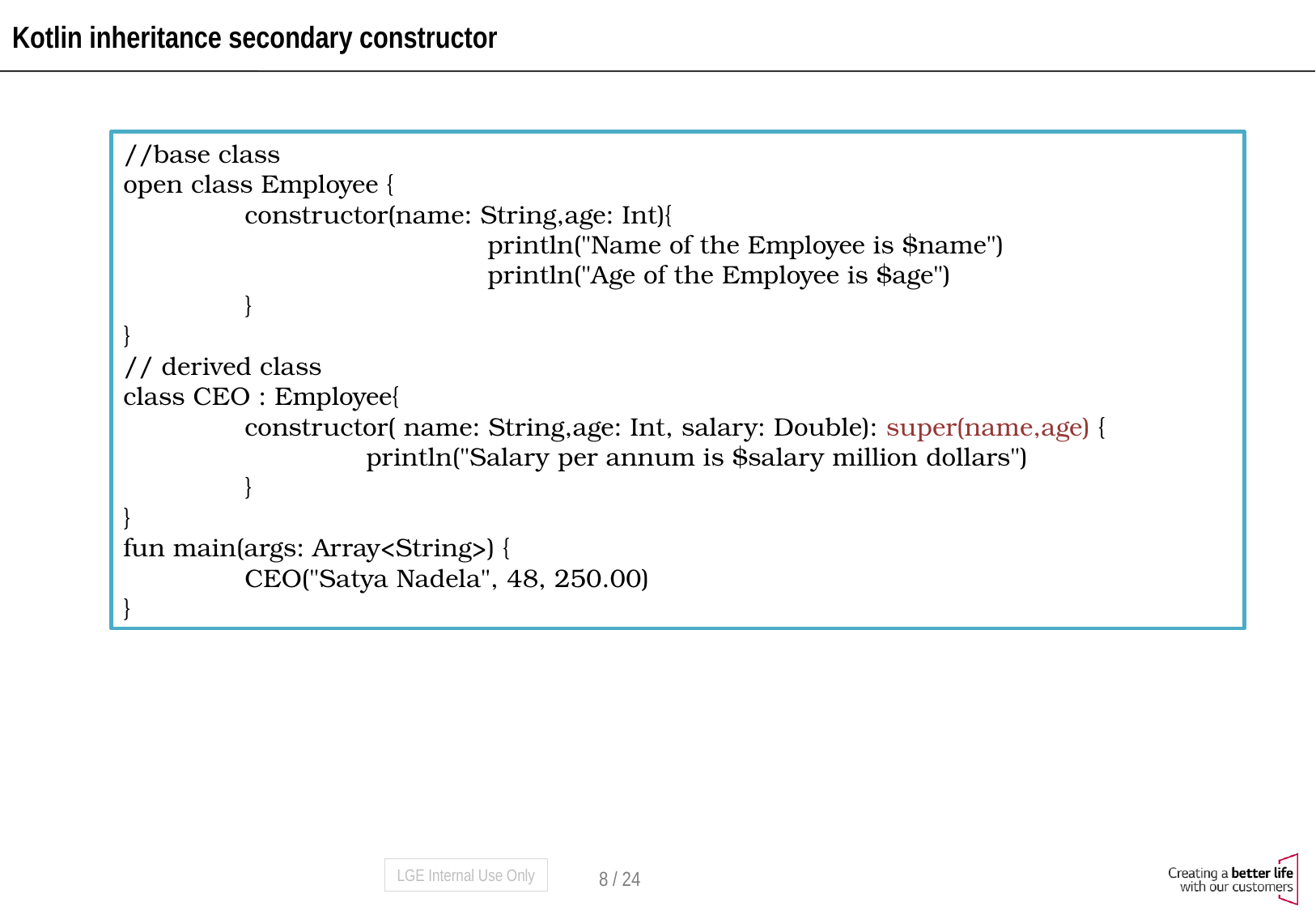

# Kotlin inheritance secondary constructor
//base class
open class Employee {
	constructor(name: String,age: Int){
			println("Name of the Employee is $name")
			println("Age of the Employee is $age")
	}
}
// derived class
class CEO : Employee{
	constructor( name: String,age: Int, salary: Double): super(name,age) {
		println("Salary per annum is $salary million dollars")
	}
}
fun main(args: Array<String>) {
	CEO("Satya Nadela", 48, 250.00)
}